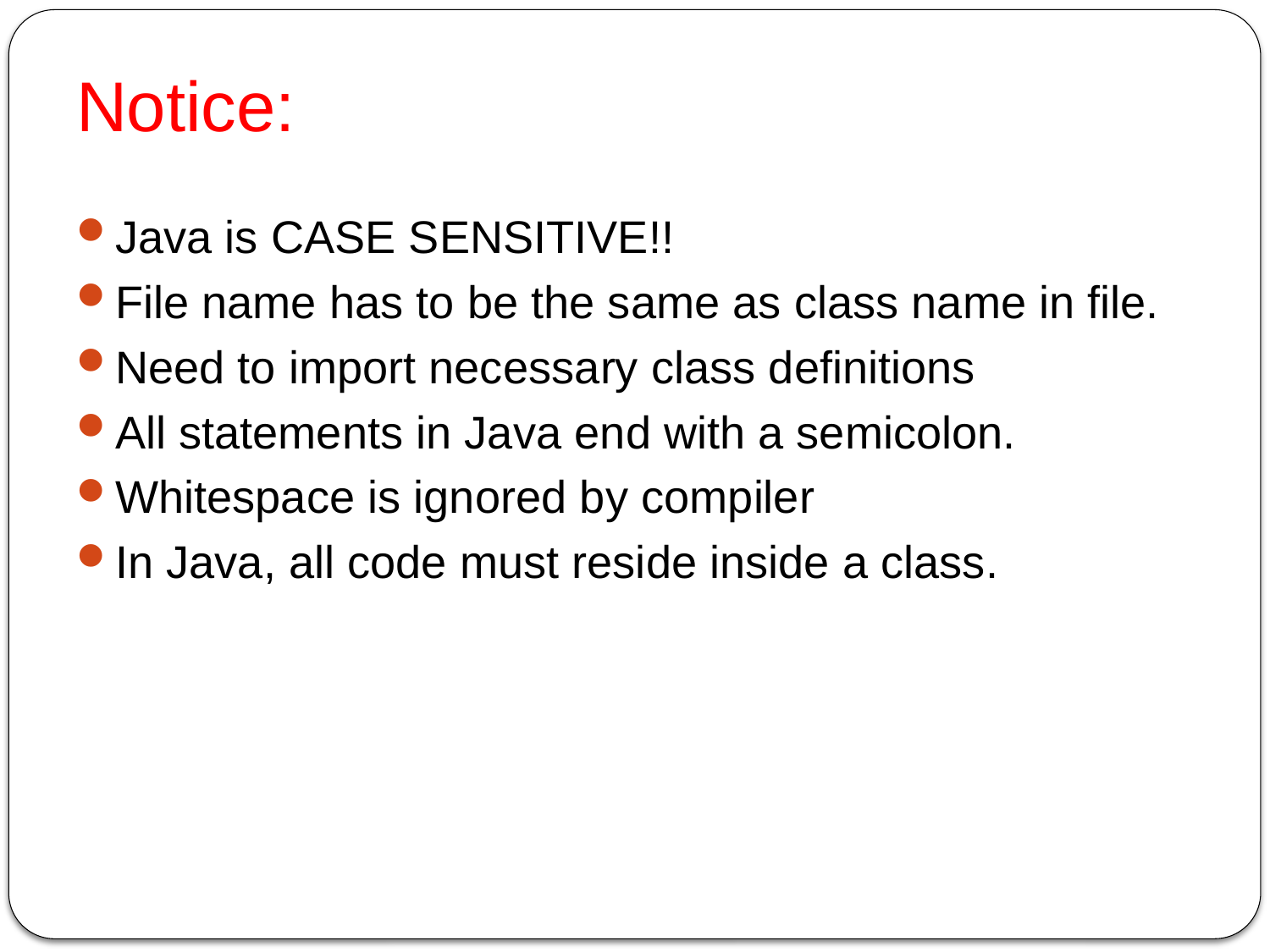

# Notice:
Java is CASE SENSITIVE!!
File name has to be the same as class name in file.
Need to import necessary class definitions
All statements in Java end with a semicolon.
Whitespace is ignored by compiler
In Java, all code must reside inside a class.